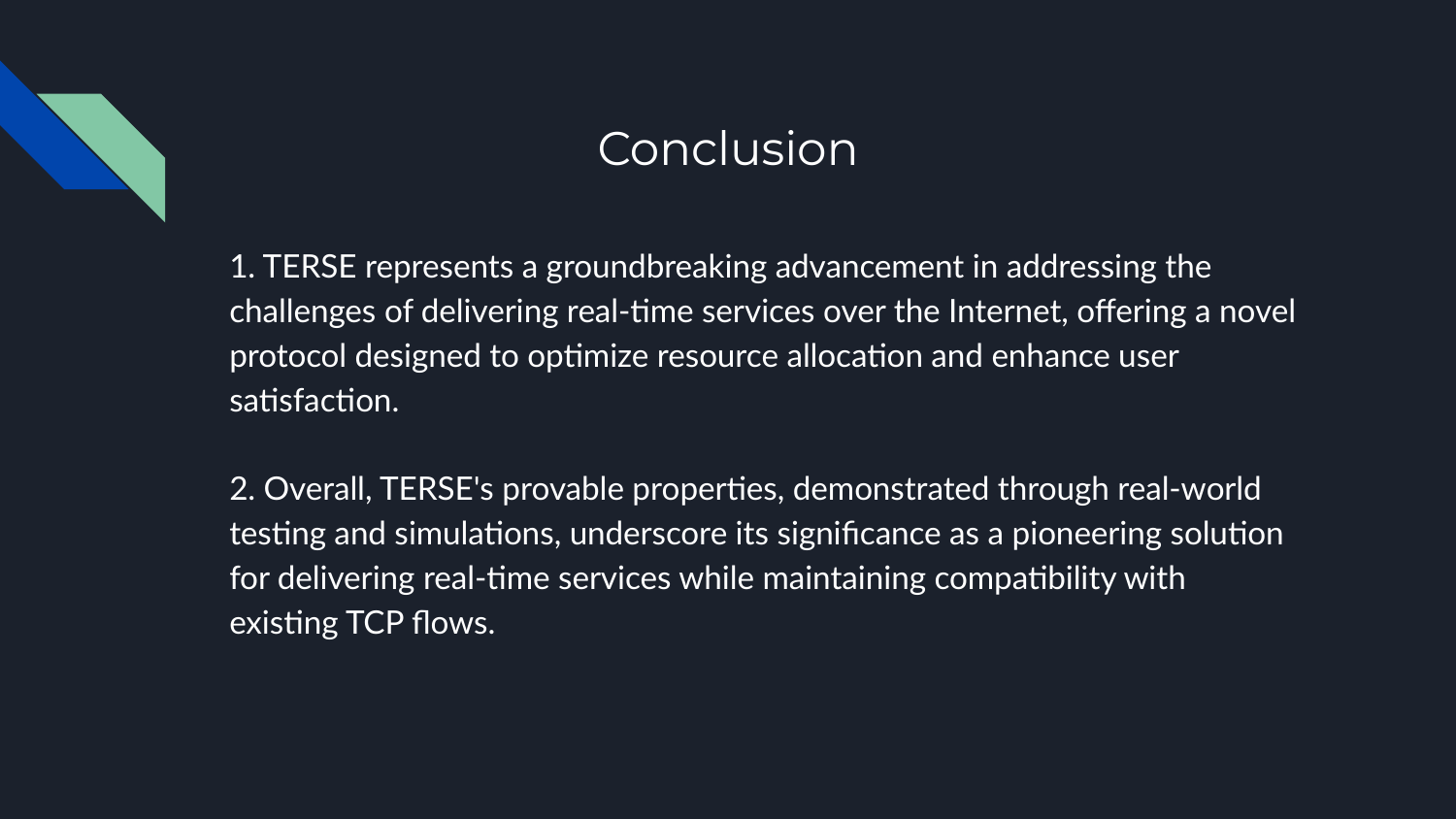

# Conclusion
1. TERSE represents a groundbreaking advancement in addressing the challenges of delivering real-time services over the Internet, offering a novel protocol designed to optimize resource allocation and enhance user satisfaction.

2. Overall, TERSE's provable properties, demonstrated through real-world testing and simulations, underscore its significance as a pioneering solution for delivering real-time services while maintaining compatibility with existing TCP flows.